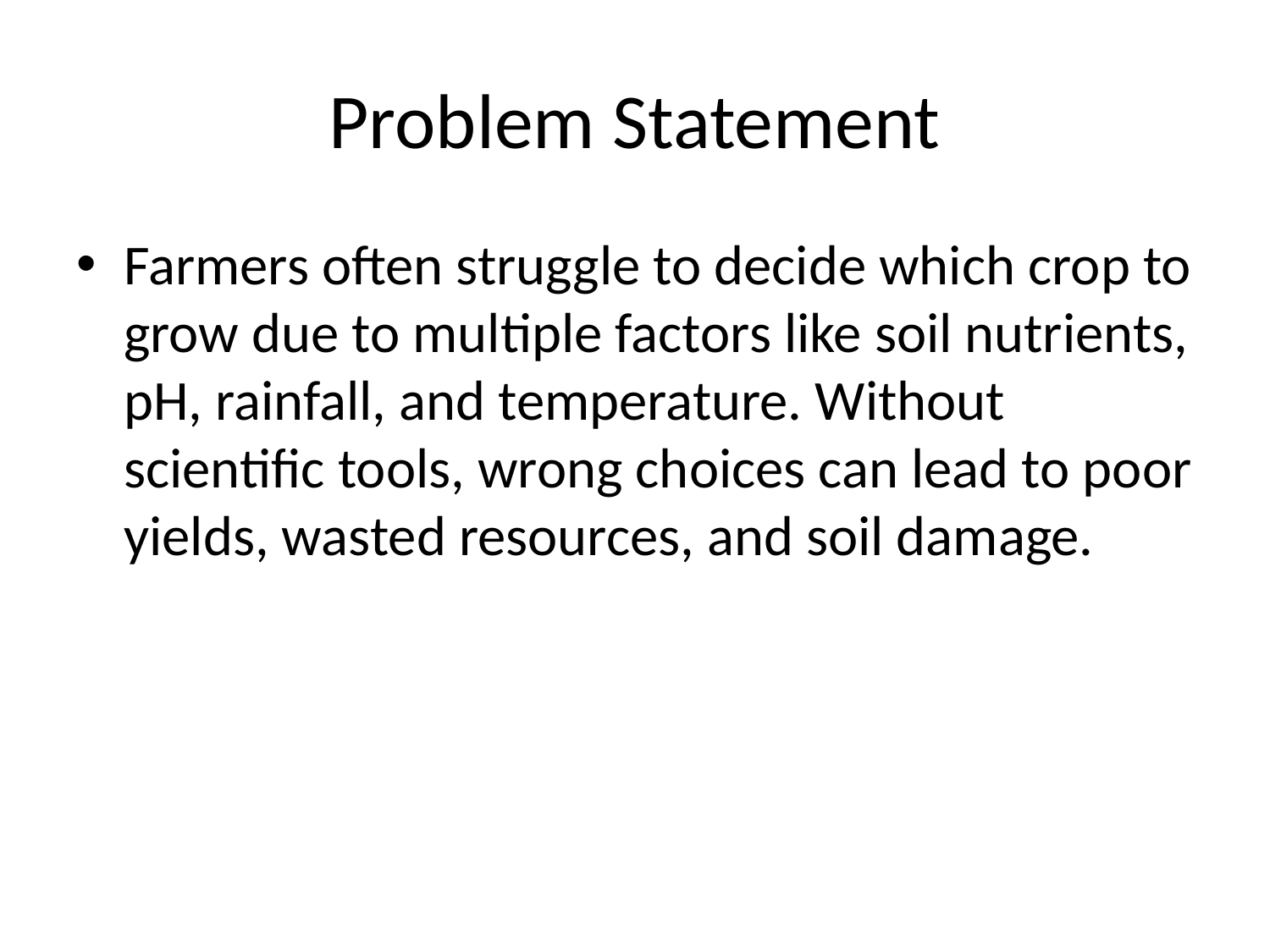

# Problem Statement
Farmers often struggle to decide which crop to grow due to multiple factors like soil nutrients, pH, rainfall, and temperature. Without scientific tools, wrong choices can lead to poor yields, wasted resources, and soil damage.